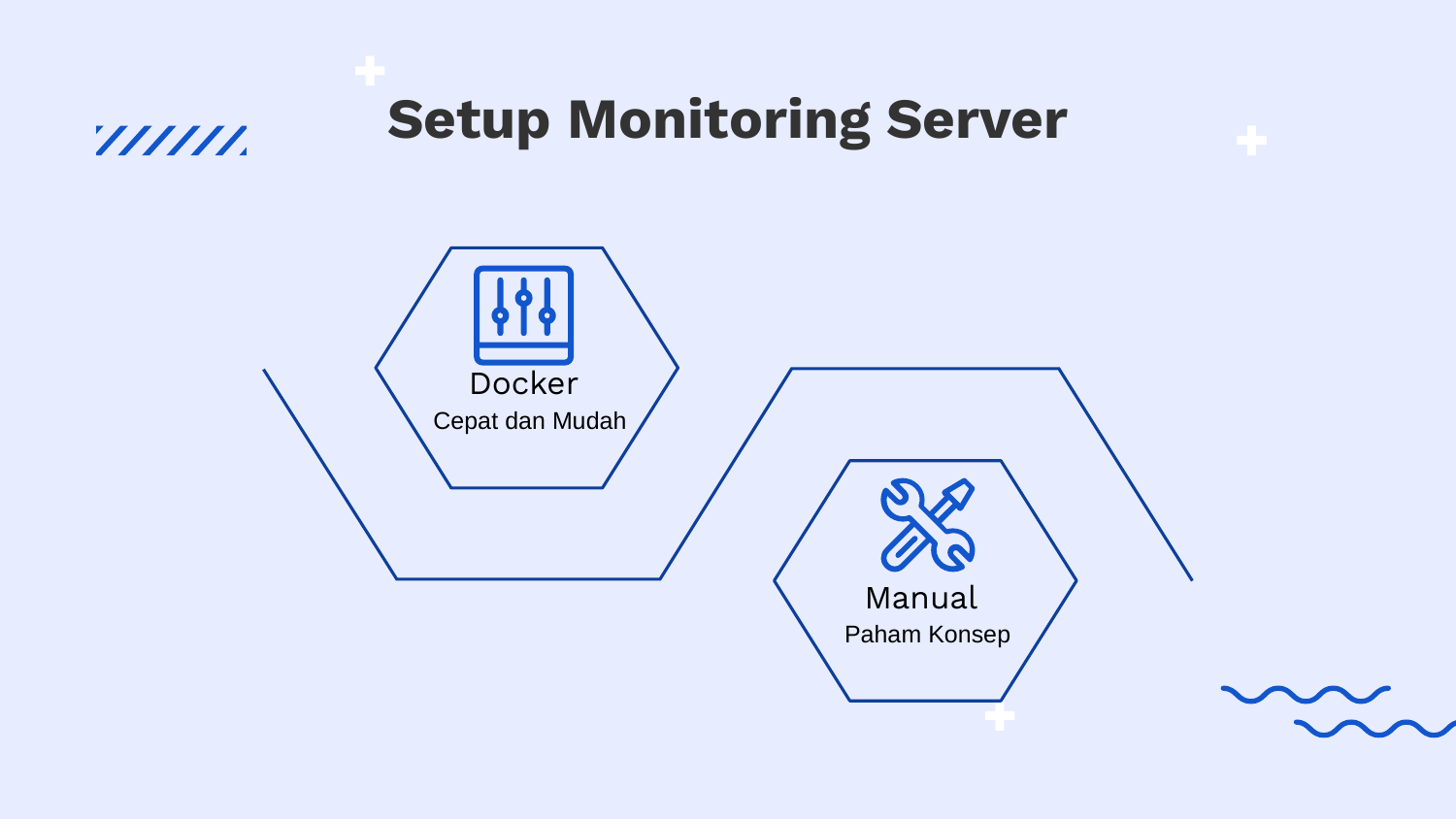

# Setup Monitoring Server

Docker
Cepat dan Mudah

Manual
Paham Konsep